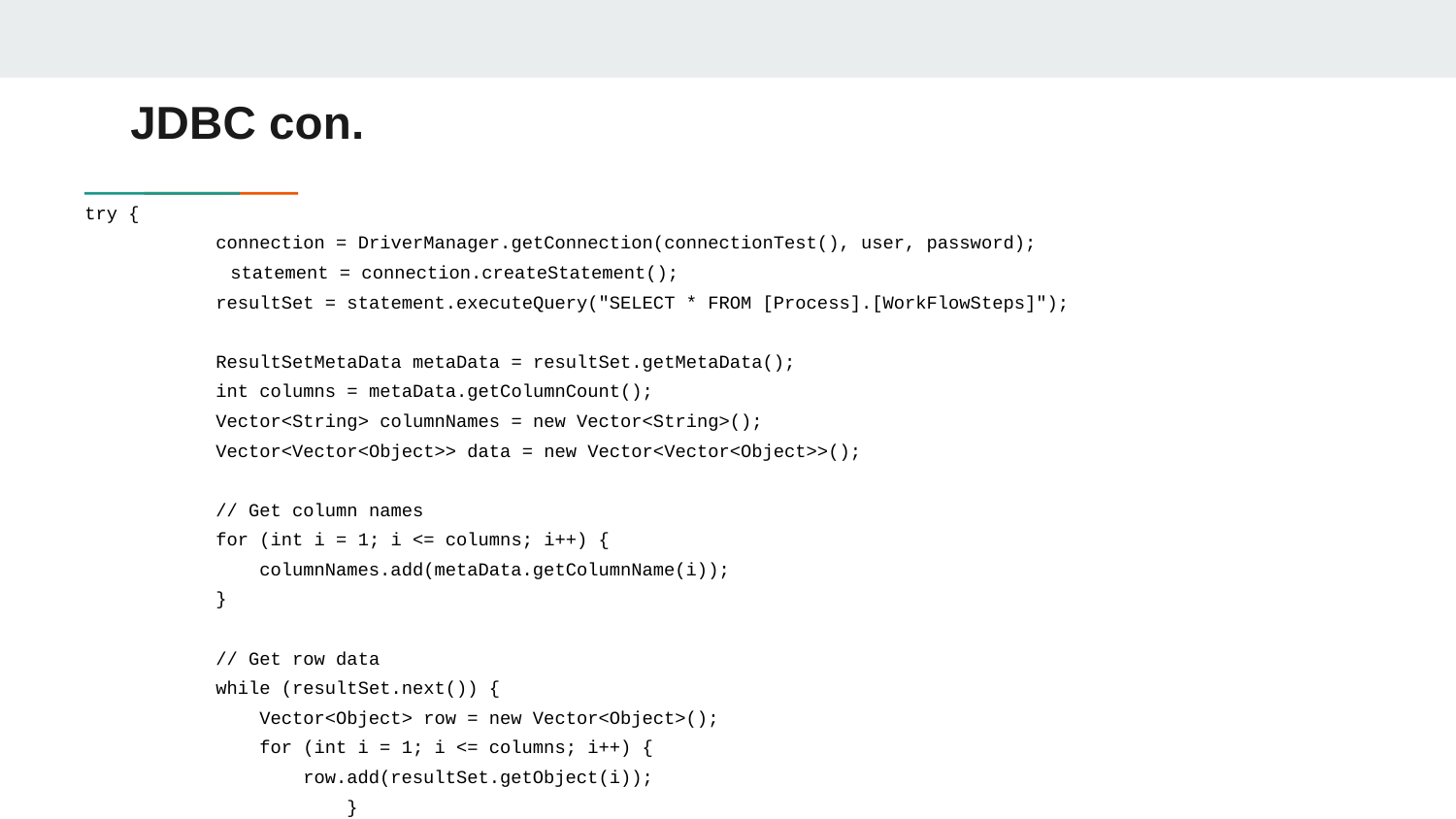

# JDBC con.
try {
            connection = DriverManager.getConnection(connectionTest(), user, password);
        	statement = connection.createStatement();
            resultSet = statement.executeQuery("SELECT * FROM [Process].[WorkFlowSteps]");

            ResultSetMetaData metaData = resultSet.getMetaData();
            int columns = metaData.getColumnCount();
            Vector<String> columnNames = new Vector<String>();
            Vector<Vector<Object>> data = new Vector<Vector<Object>>();

            // Get column names
            for (int i = 1; i <= columns; i++) {
                columnNames.add(metaData.getColumnName(i));
            }

            // Get row data
            while (resultSet.next()) {
                Vector<Object> row = new Vector<Object>();
                for (int i = 1; i <= columns; i++) {
                    row.add(resultSet.getObject(i));
                        }